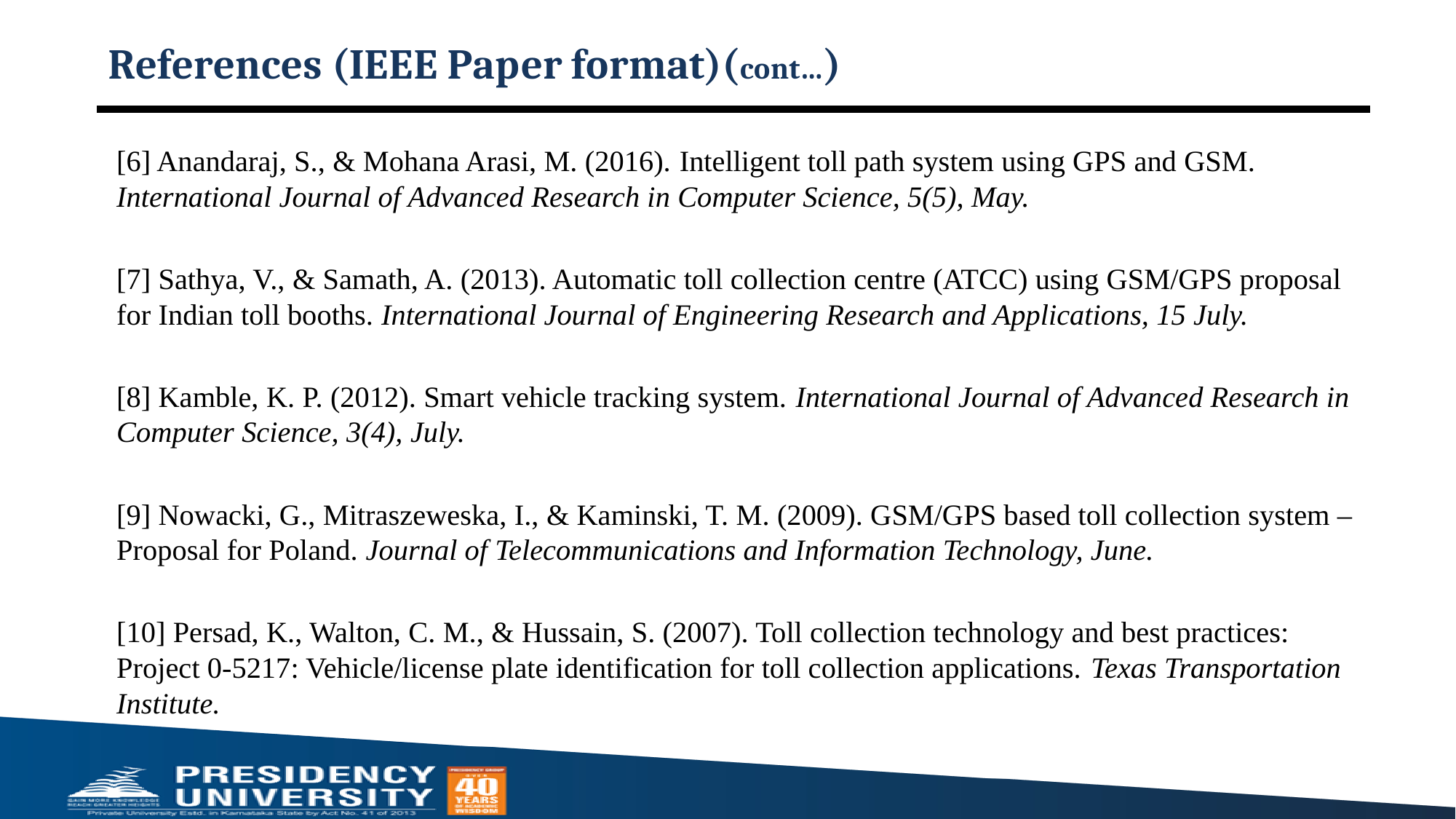

# References (IEEE Paper format)(cont…)
[6] Anandaraj, S., & Mohana Arasi, M. (2016). Intelligent toll path system using GPS and GSM. International Journal of Advanced Research in Computer Science, 5(5), May.

[7] Sathya, V., & Samath, A. (2013). Automatic toll collection centre (ATCC) using GSM/GPS proposal for Indian toll booths. International Journal of Engineering Research and Applications, 15 July.

[8] Kamble, K. P. (2012). Smart vehicle tracking system. International Journal of Advanced Research in Computer Science, 3(4), July.

[9] Nowacki, G., Mitraszeweska, I., & Kaminski, T. M. (2009). GSM/GPS based toll collection system – Proposal for Poland. Journal of Telecommunications and Information Technology, June.

[10] Persad, K., Walton, C. M., & Hussain, S. (2007). Toll collection technology and best practices: Project 0-5217: Vehicle/license plate identification for toll collection applications. Texas Transportation Institute.